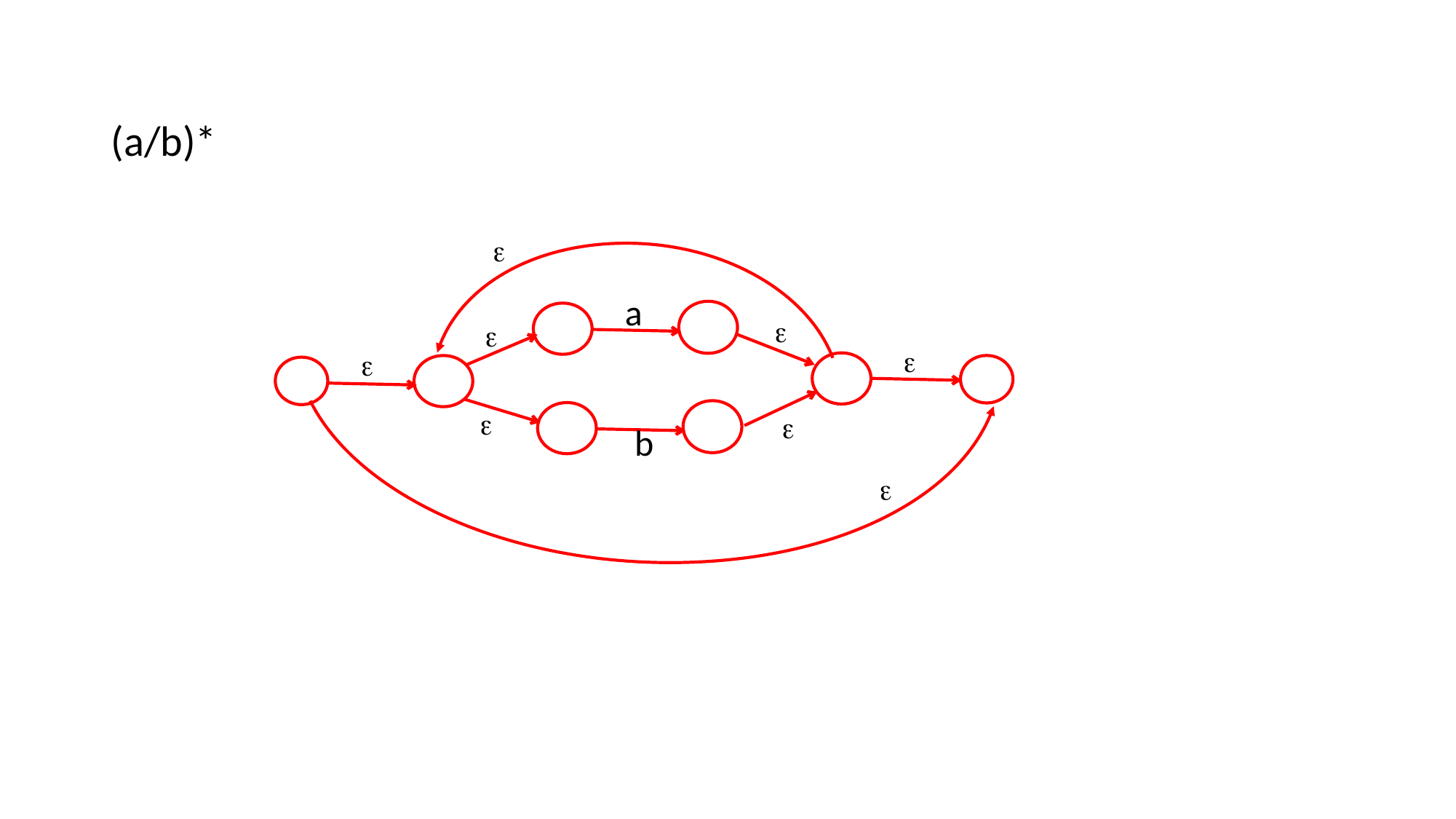

(a/b)*

ε

a

ε
ε

ε

b
ε
ε
ε

ε